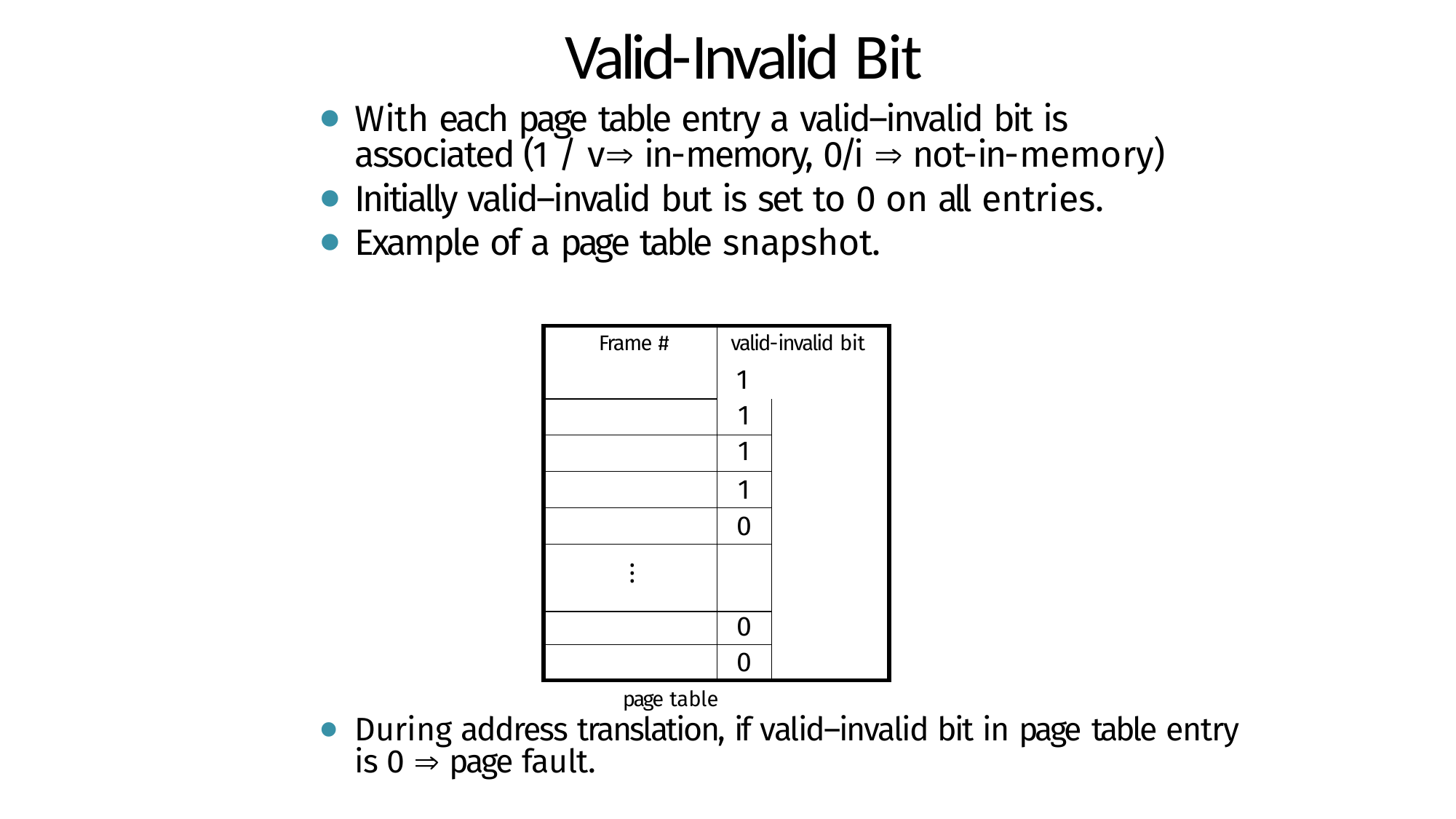

# Valid-Invalid Bit
With each page table entry a valid–invalid bit is associated (1 / v⇒ in-memory, 0/i ⇒ not-in-memory)
Initially valid–invalid but is set to 0 on all entries.
Example of a page table snapshot.
| Frame # | valid-invalid bit 1 |  |
| --- | --- | --- |
|  | 1 |  |
|  | 1 |  |
|  | 1 |  |
|  | 0 |  |
| ⁝ |  |  |
|  | 0 |  |
|  | 0 |  |
page table
During address translation, if valid–invalid bit in page table entry is 0 ⇒ page fault.